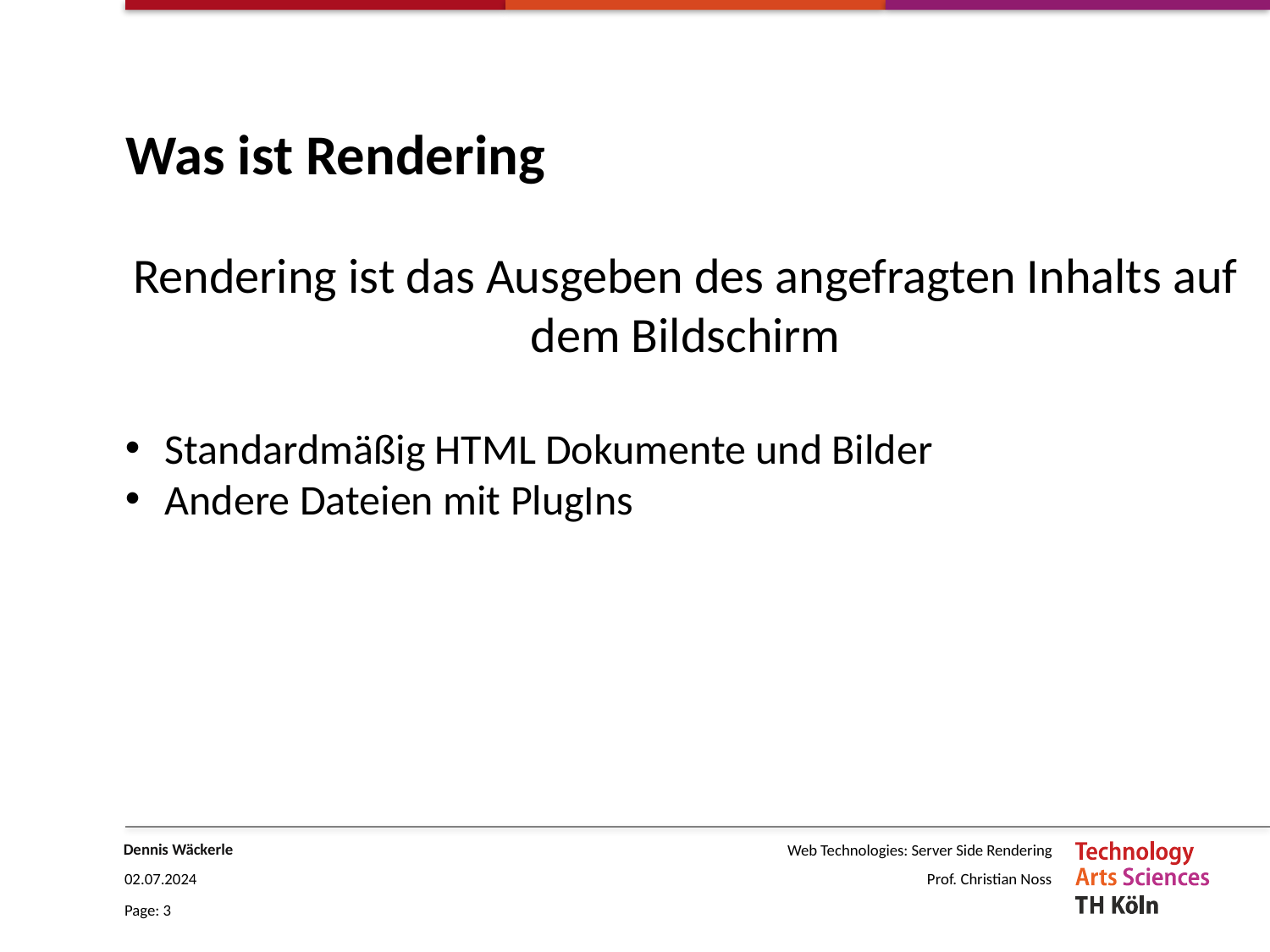

# Was ist Rendering
Rendering ist das Ausgeben des angefragten Inhalts auf dem Bildschirm

Standardmäßig HTML Dokumente und Bilder
Andere Dateien mit PlugIns